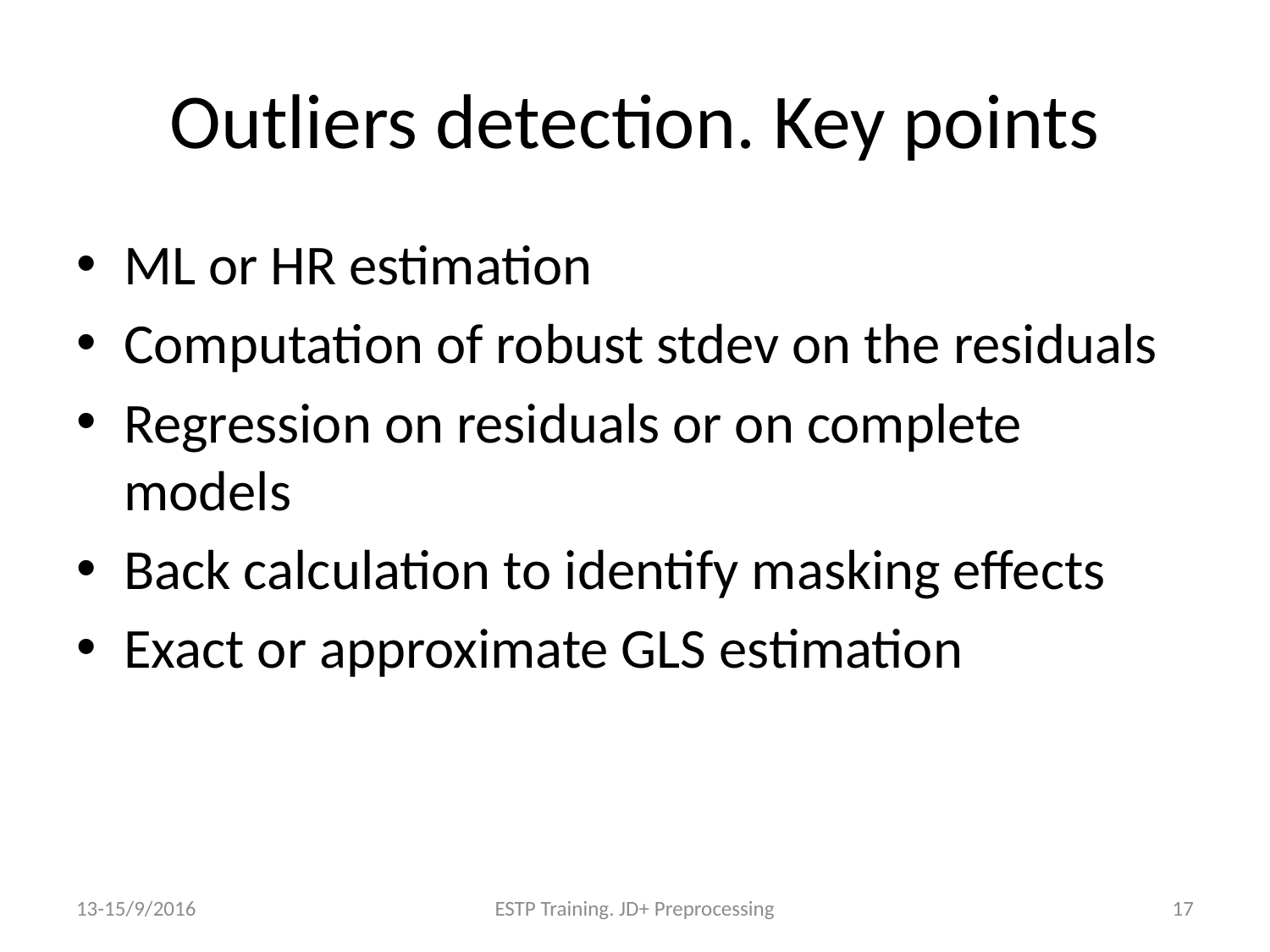

# Outliers detection. Key points
ML or HR estimation
Computation of robust stdev on the residuals
Regression on residuals or on complete models
Back calculation to identify masking effects
Exact or approximate GLS estimation

13-15/9/2016
ESTP Training. JD+ Preprocessing
17